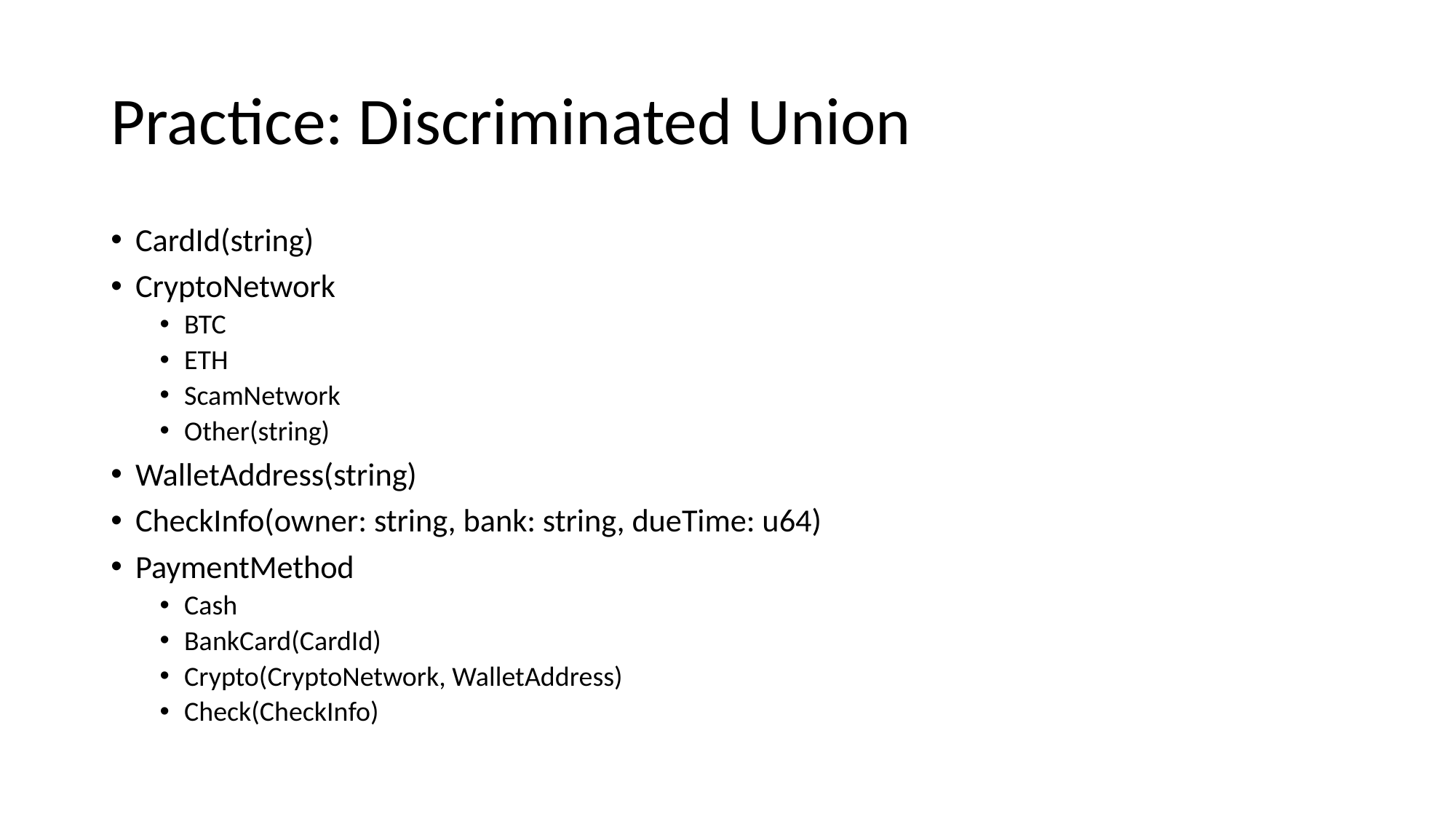

# Practice: Discriminated Union
CardId(string)
CryptoNetwork
BTC
ETH
ScamNetwork
Other(string)
WalletAddress(string)
CheckInfo(owner: string, bank: string, dueTime: u64)
PaymentMethod
Cash
BankCard(CardId)
Crypto(CryptoNetwork, WalletAddress)
Check(CheckInfo)